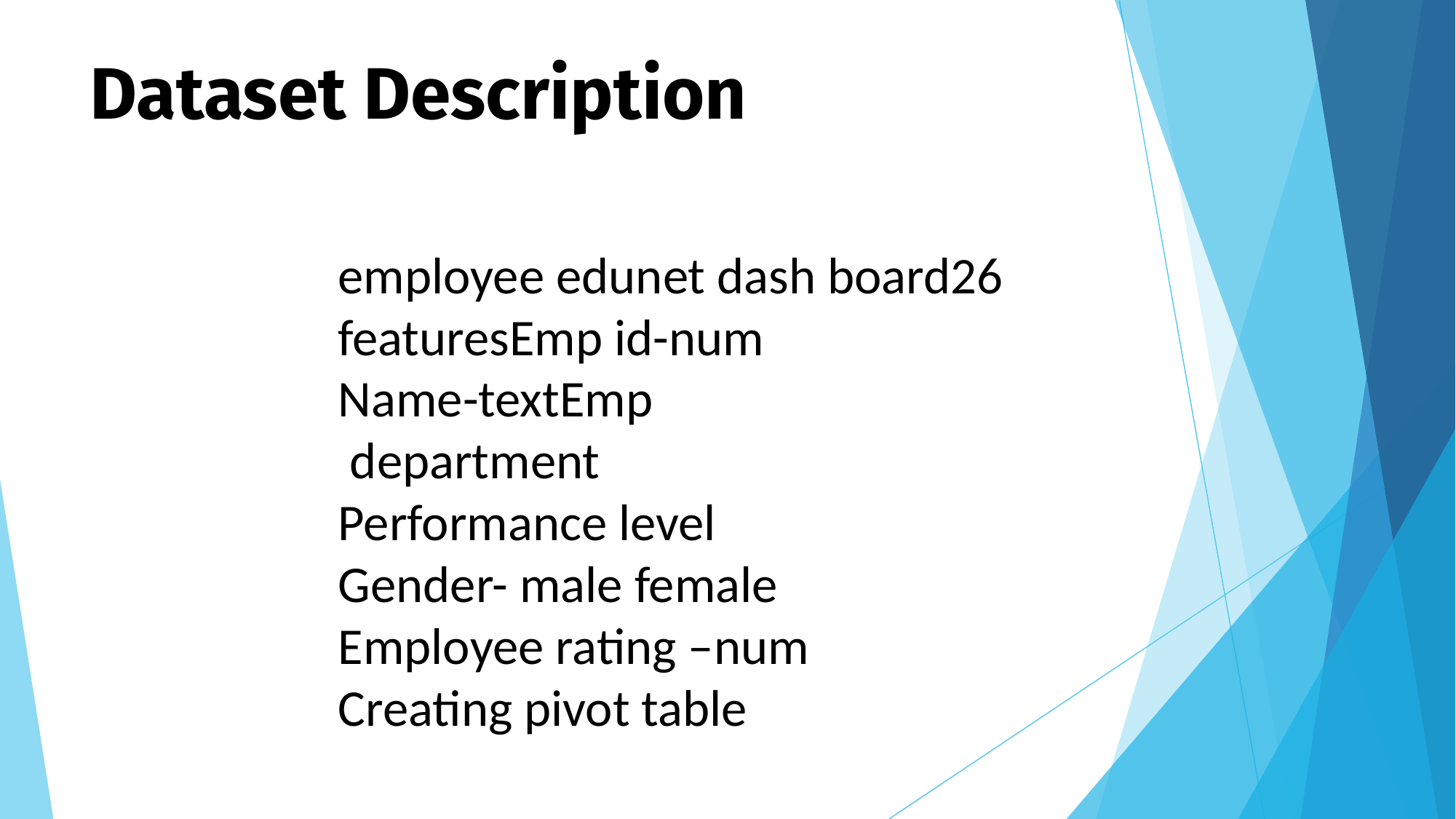

# Dataset Description
employee edunet dash board26 featuresEmp id-num
Name-textEmp
 department
Performance level
Gender- male female
Employee rating –num
Creating pivot table